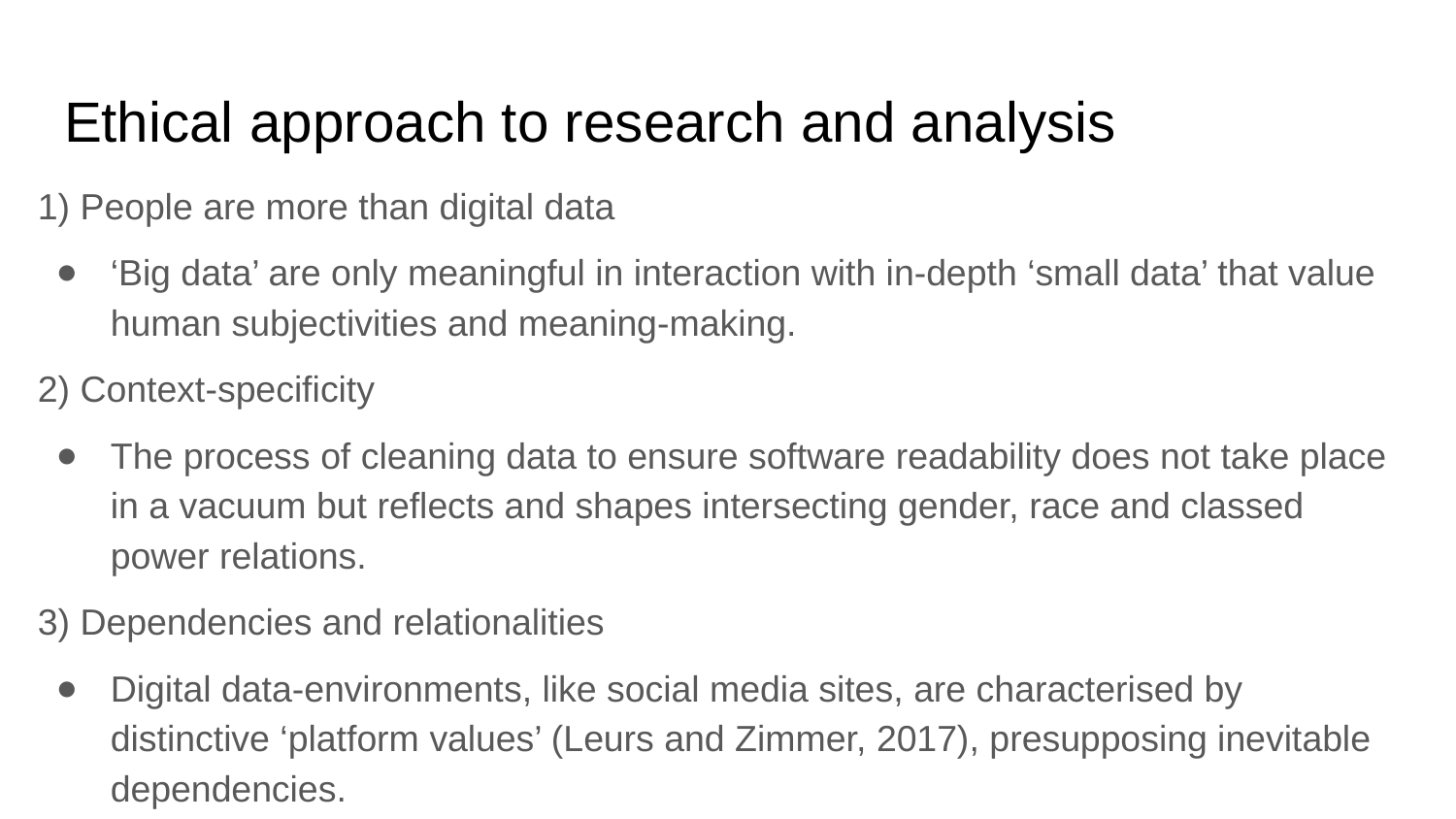

# Ethical approach to research and analysis
1) People are more than digital data
‘Big data’ are only meaningful in interaction with in-depth ‘small data’ that value human subjectivities and meaning-making.
2) Context-specificity
The process of cleaning data to ensure software readability does not take place in a vacuum but reflects and shapes intersecting gender, race and classed power relations.
3) Dependencies and relationalities
Digital data-environments, like social media sites, are characterised by distinctive ‘platform values’ (Leurs and Zimmer, 2017), presupposing inevitable dependencies.